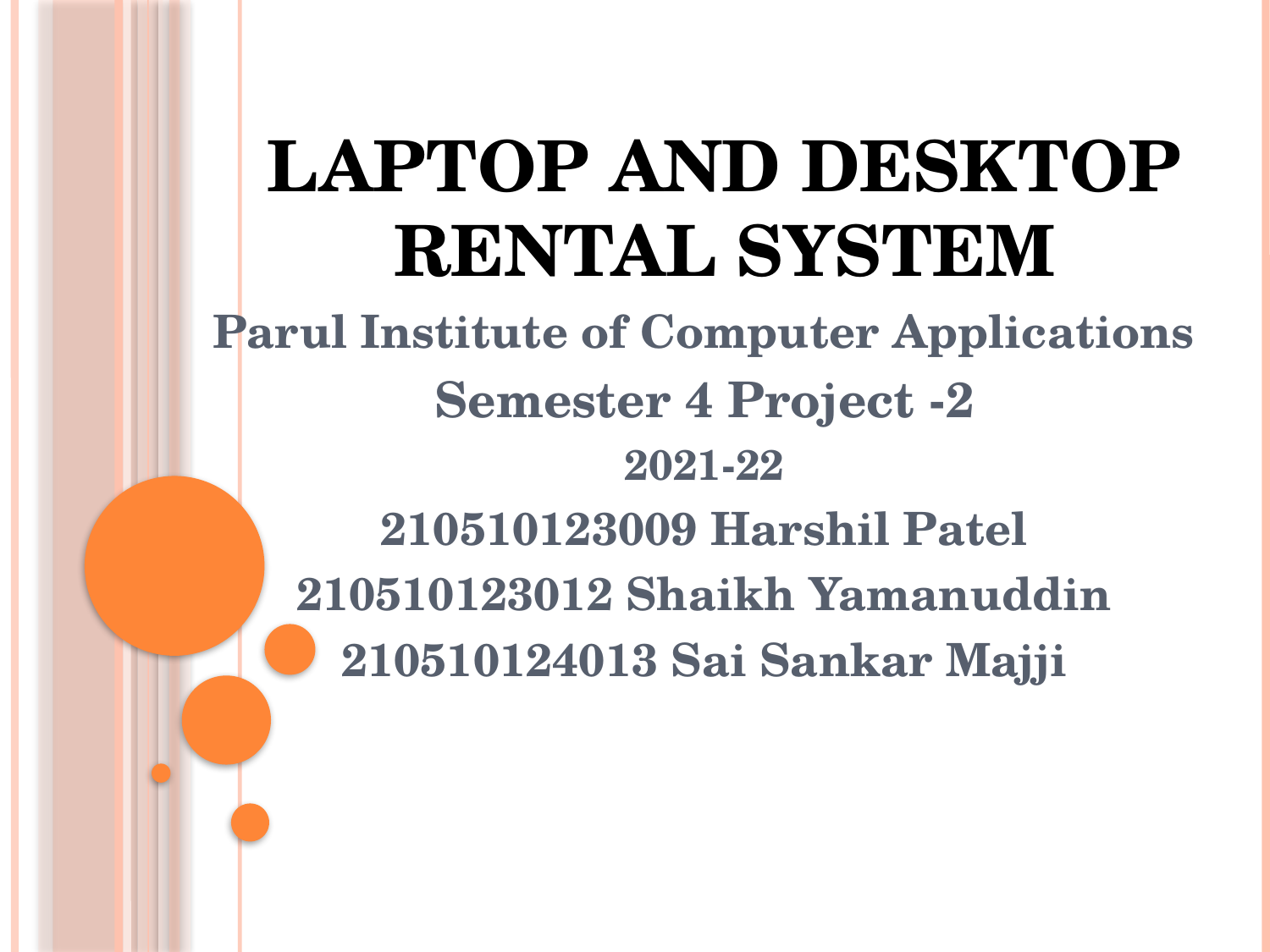

# Laptop And Desktop Rental System
Parul Institute of Computer Applications
Semester 4 Project -2
2021-22
210510123009 Harshil Patel
210510123012 Shaikh Yamanuddin
210510124013 Sai Sankar Majji